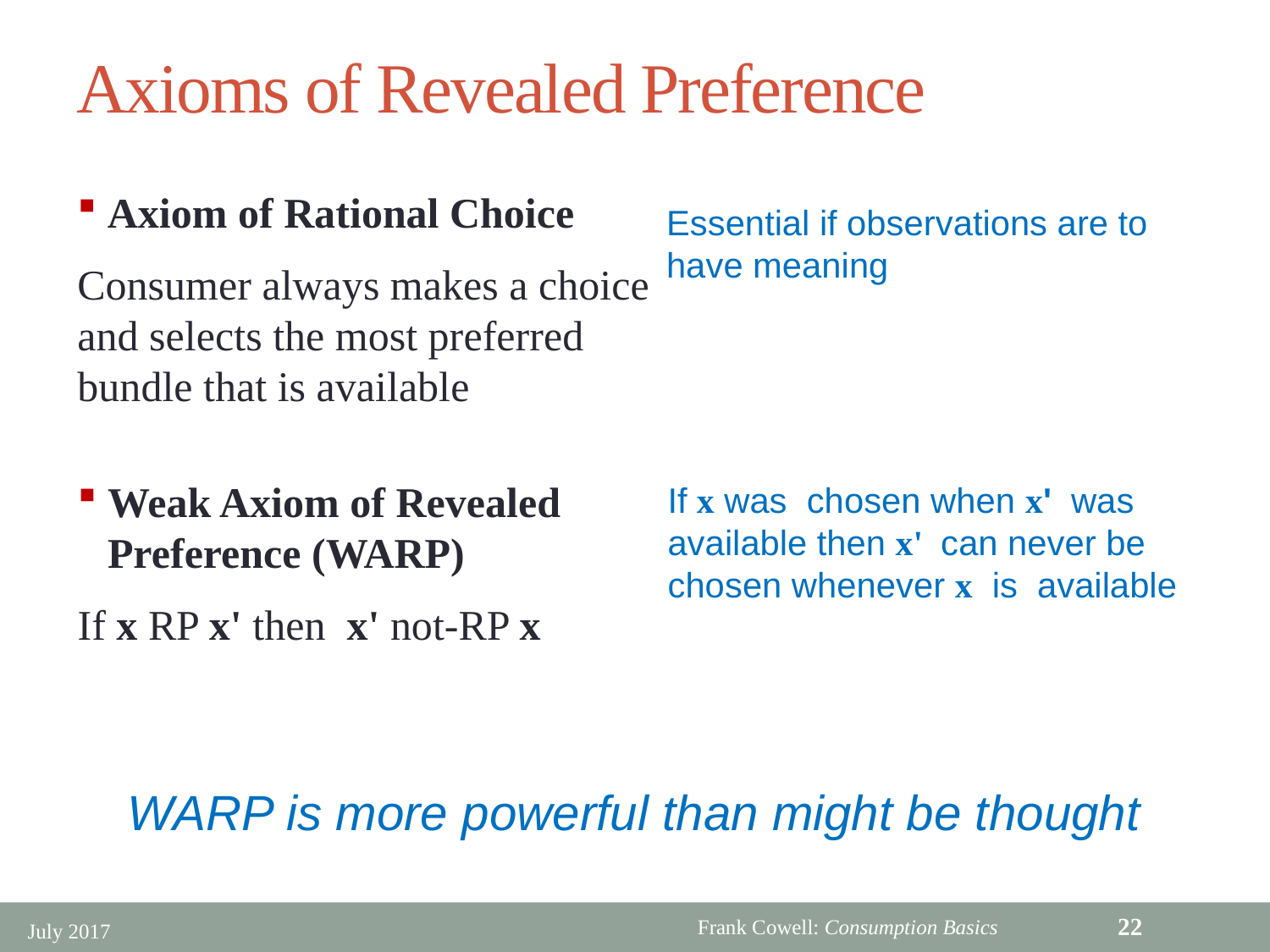

# Axioms of Revealed Preference
Axiom of Rational Choice
Consumer always makes a choice and selects the most preferred bundle that is available
Essential if observations are to have meaning
Weak Axiom of Revealed Preference (WARP)
If x RP x' then  x' not-RP x

If x was  chosen when x'  was  available then x'  can never be chosen whenever x  is  available
WARP is more powerful than might be thought
22
July 2017